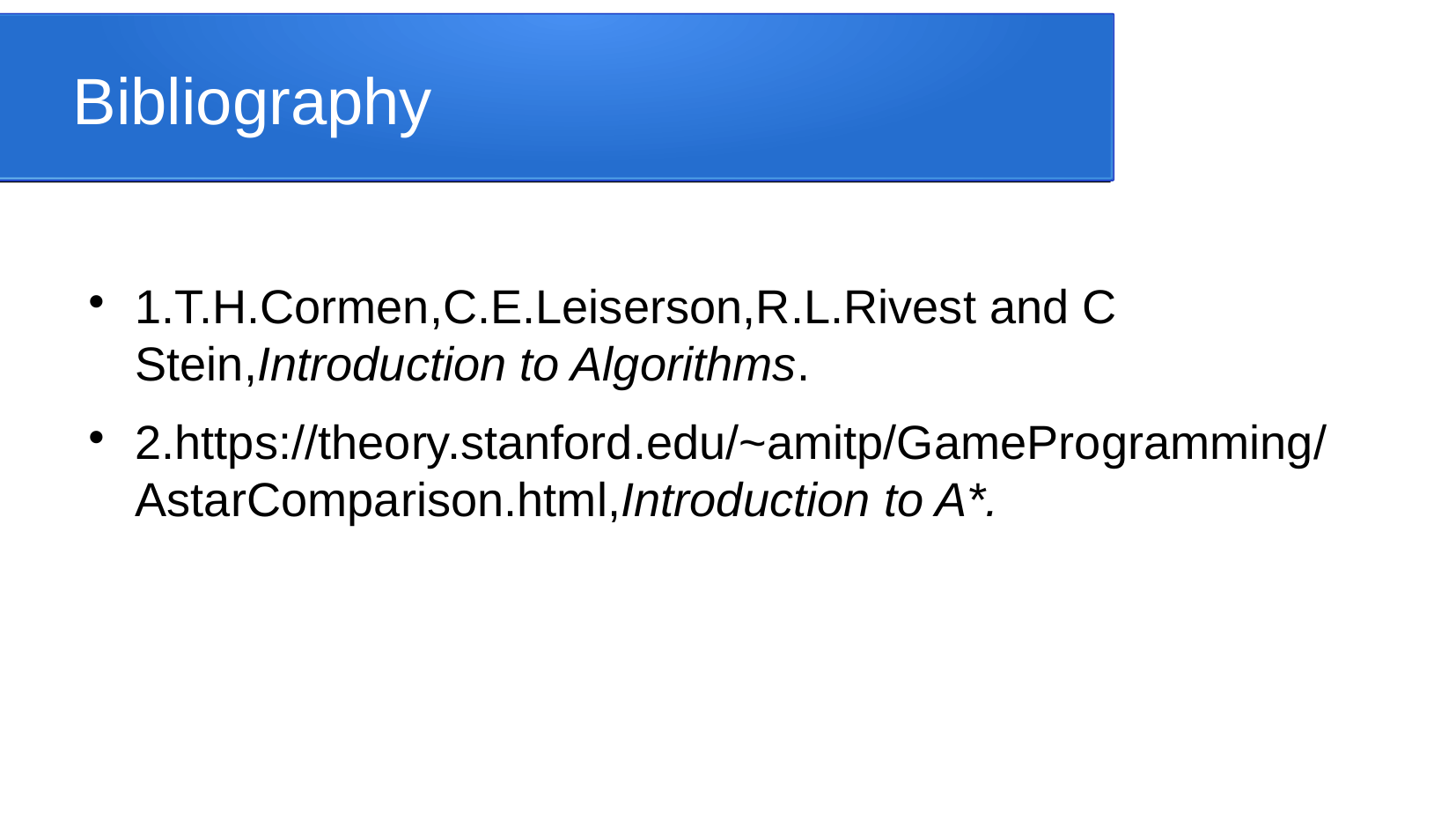

Bibliography

1.T.H.Cormen,C.E.Leiserson,R.L.Rivest and C Stein,Introduction to Algorithms.
2.https://theory.stanford.edu/~amitp/GameProgramming/AstarComparison.html,Introduction to A*.